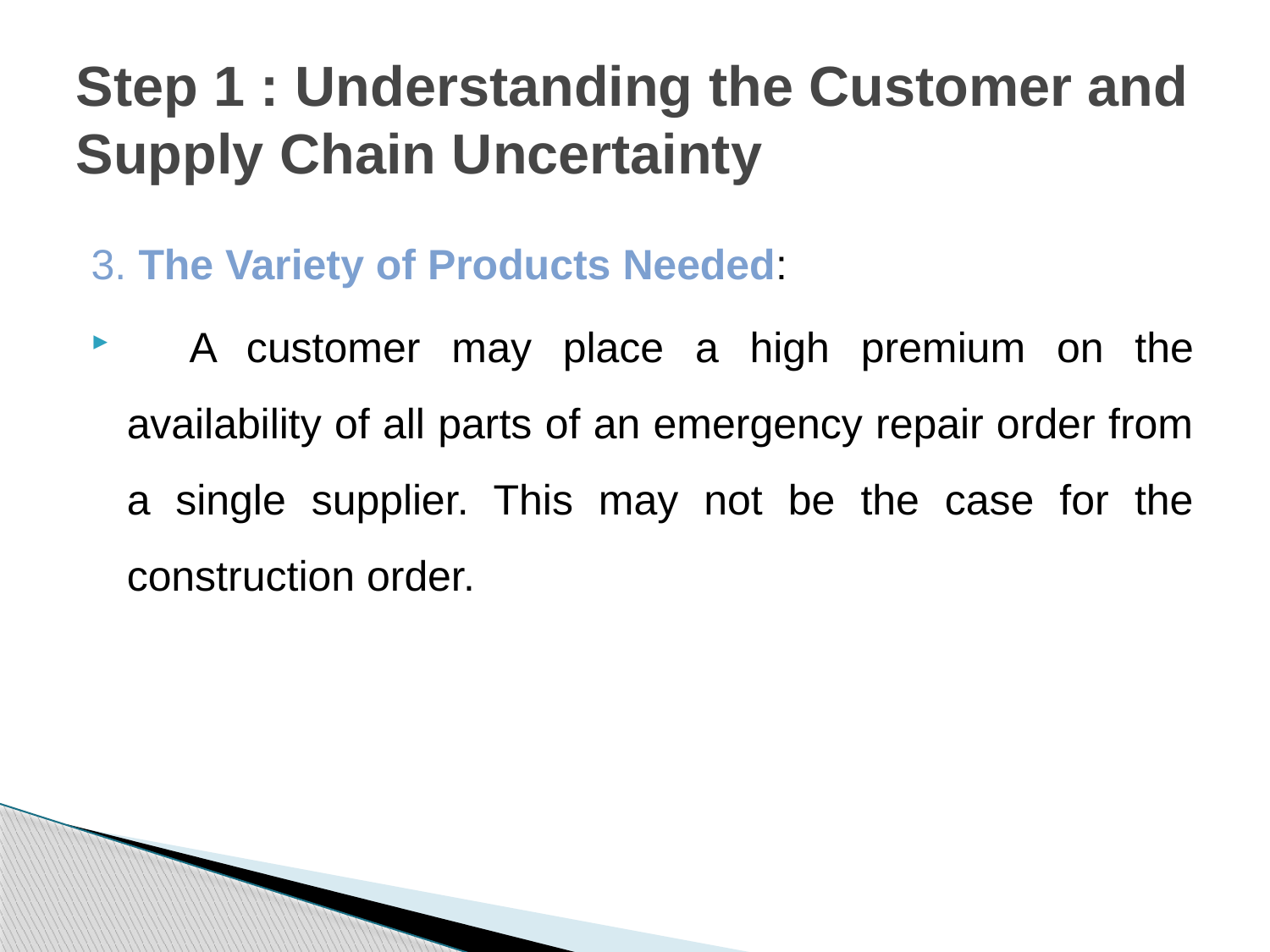

# Step 1 : Understanding the Customer and Supply Chain Uncertainty
3. The Variety of Products Needed:
  A customer may place a high premium on the availability of all parts of an emergency repair order from a single supplier. This may not be the case for the construction order.